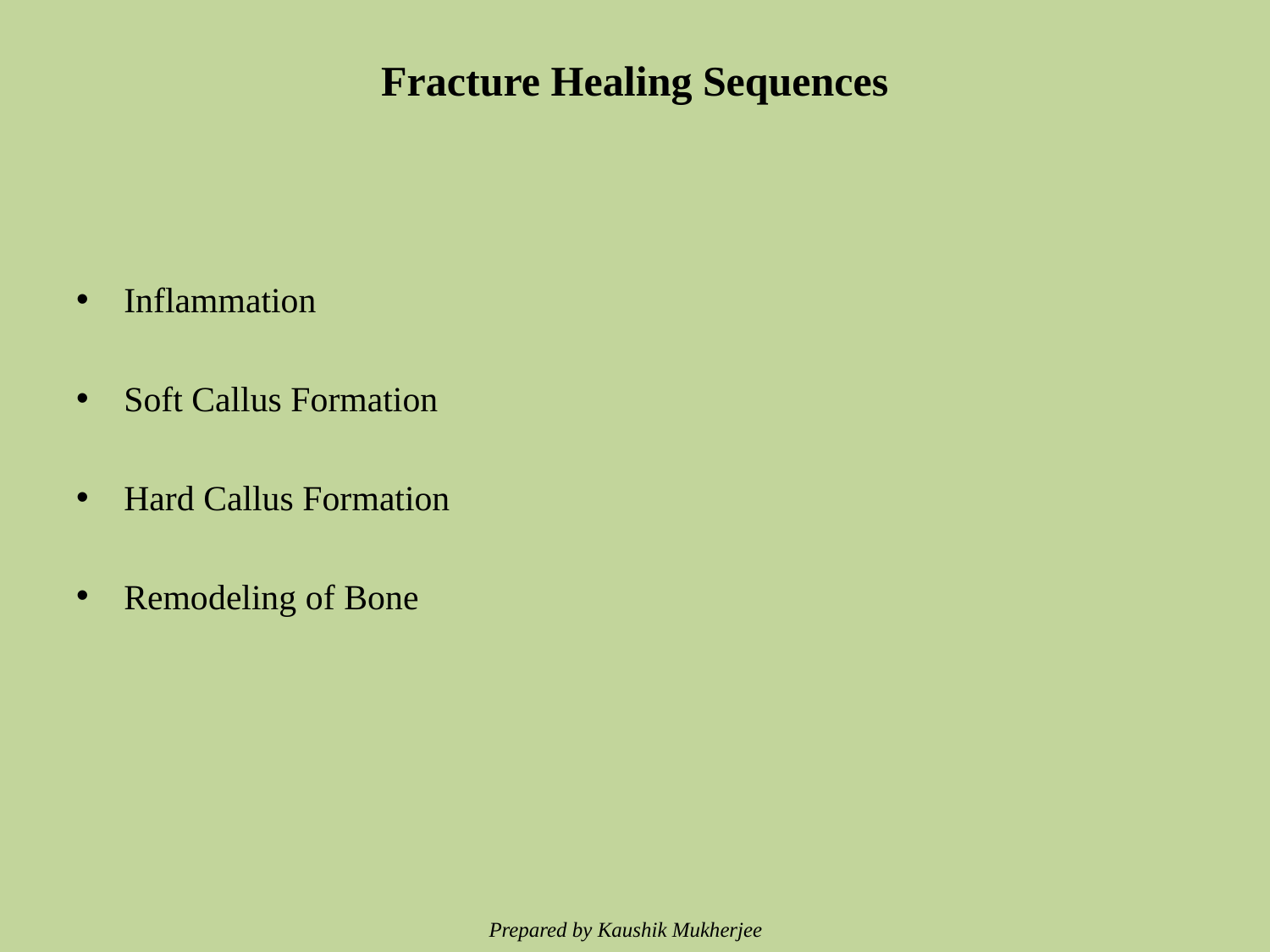

# Fracture Healing Sequences

Inflammation

Soft Callus Formation

Hard Callus Formation

Remodeling of Bone

Prepared by Kaushik Mukherjee